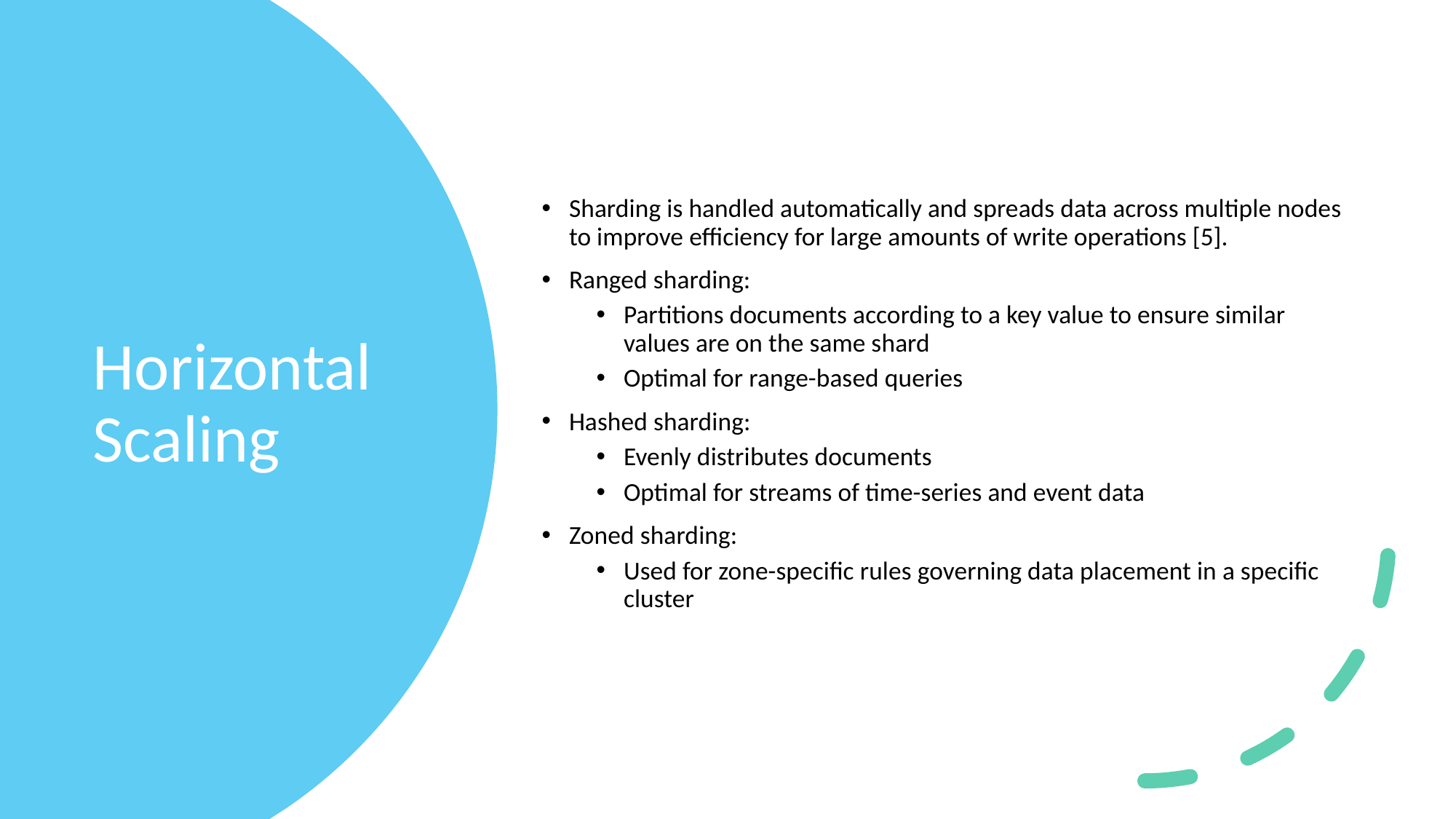

Sharding is handled automatically and spreads data across multiple nodes to improve efficiency for large amounts of write operations [5].
Ranged sharding:
Partitions documents according to a key value to ensure similar values are on the same shard
Optimal for range-based queries
Hashed sharding:
Evenly distributes documents
Optimal for streams of time-series and event data
Zoned sharding:
Used for zone-specific rules governing data placement in a specific cluster
# Horizontal Scaling